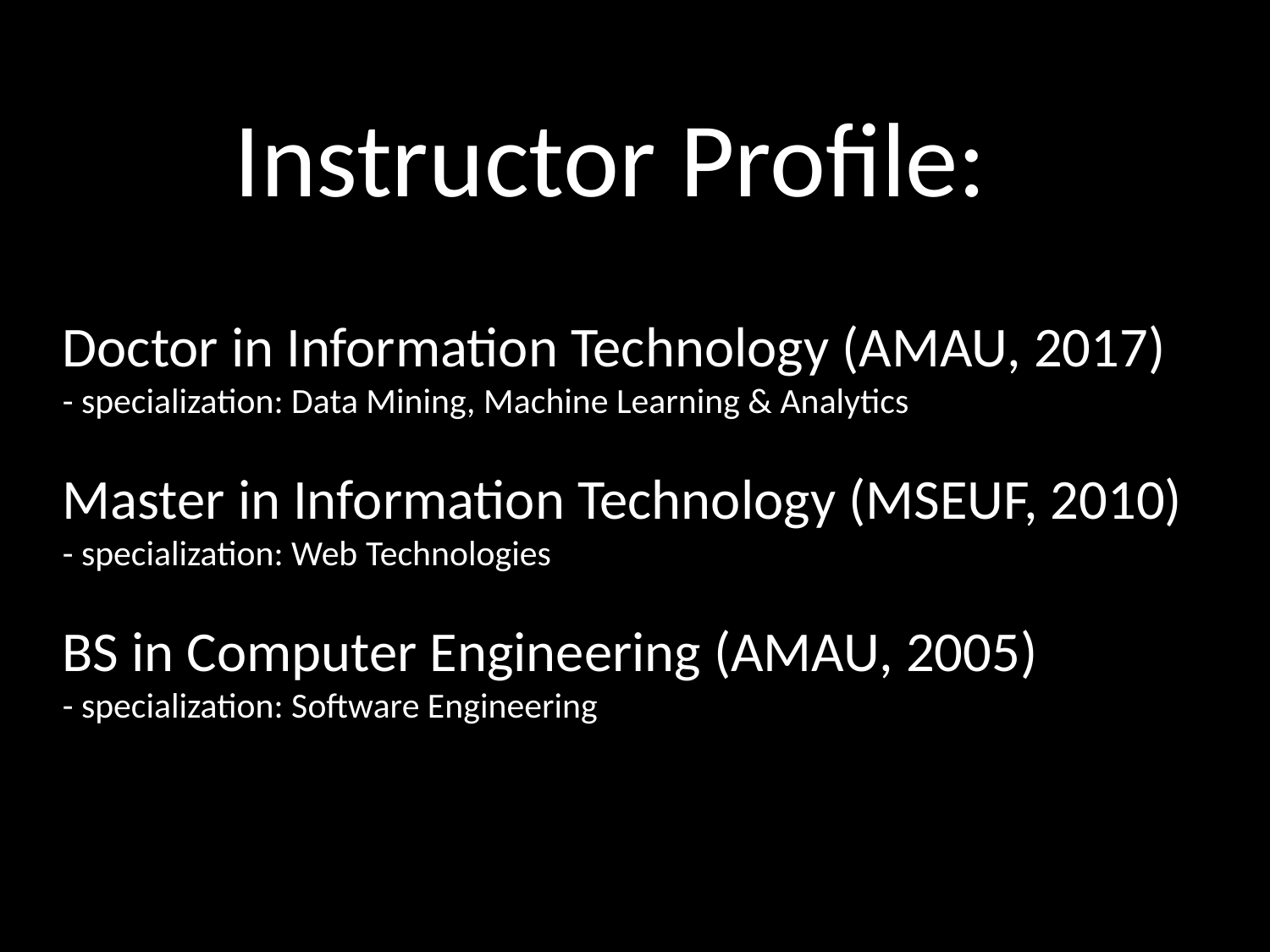

Instructor Profile:

Doctor in Information Technology (AMAU, 2017)
- specialization: Data Mining, Machine Learning & Analytics

Master in Information Technology (MSEUF, 2010)
- specialization: Web Technologies

BS in Computer Engineering (AMAU, 2005)
- specialization: Software Engineering